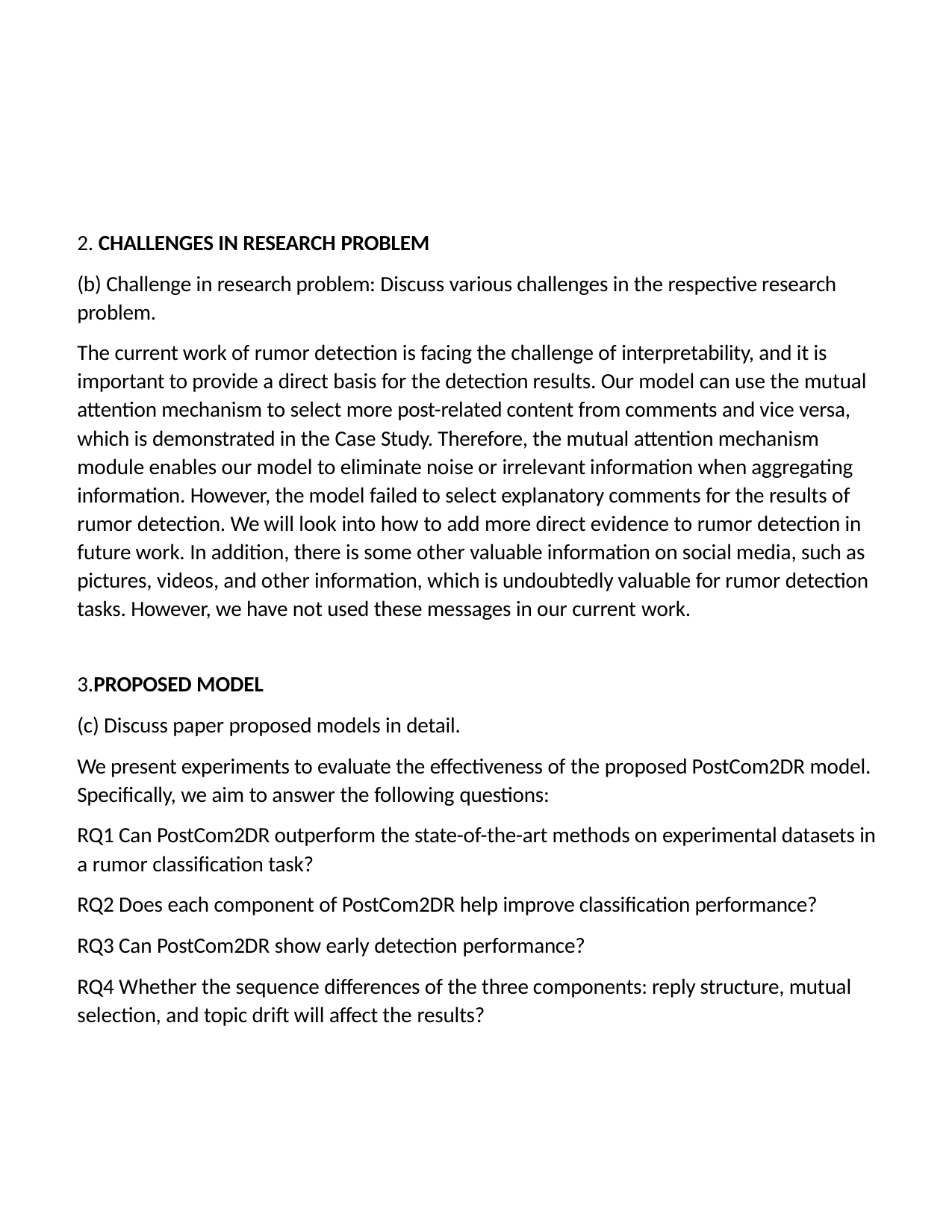

2. CHALLENGES IN RESEARCH PROBLEM
(b) Challenge in research problem: Discuss various challenges in the respective research  problem.
The current work of rumor detection is facing the challenge of interpretability, and it is  important to provide a direct basis for the detection results. Our model can use the mutual  attention mechanism to select more post-related content from comments and vice versa,  which is demonstrated in the Case Study. Therefore, the mutual attention mechanism  module enables our model to eliminate noise or irrelevant information when aggregating  information. However, the model failed to select explanatory comments for the results of  rumor detection. We will look into how to add more direct evidence to rumor detection in  future work. In addition, there is some other valuable information on social media, such as  pictures, videos, and other information, which is undoubtedly valuable for rumor detection  tasks. However, we have not used these messages in our current work.

3.PROPOSED MODEL
(c) Discuss paper proposed models in detail.
We present experiments to evaluate the effectiveness of the proposed PostCom2DR model.  Specifically, we aim to answer the following questions:
RQ1 Can PostCom2DR outperform the state-of-the-art methods on experimental datasets in  a rumor classification task?
RQ2 Does each component of PostCom2DR help improve classification performance?  RQ3 Can PostCom2DR show early detection performance?
RQ4 Whether the sequence differences of the three components: reply structure, mutual  selection, and topic drift will affect the results?